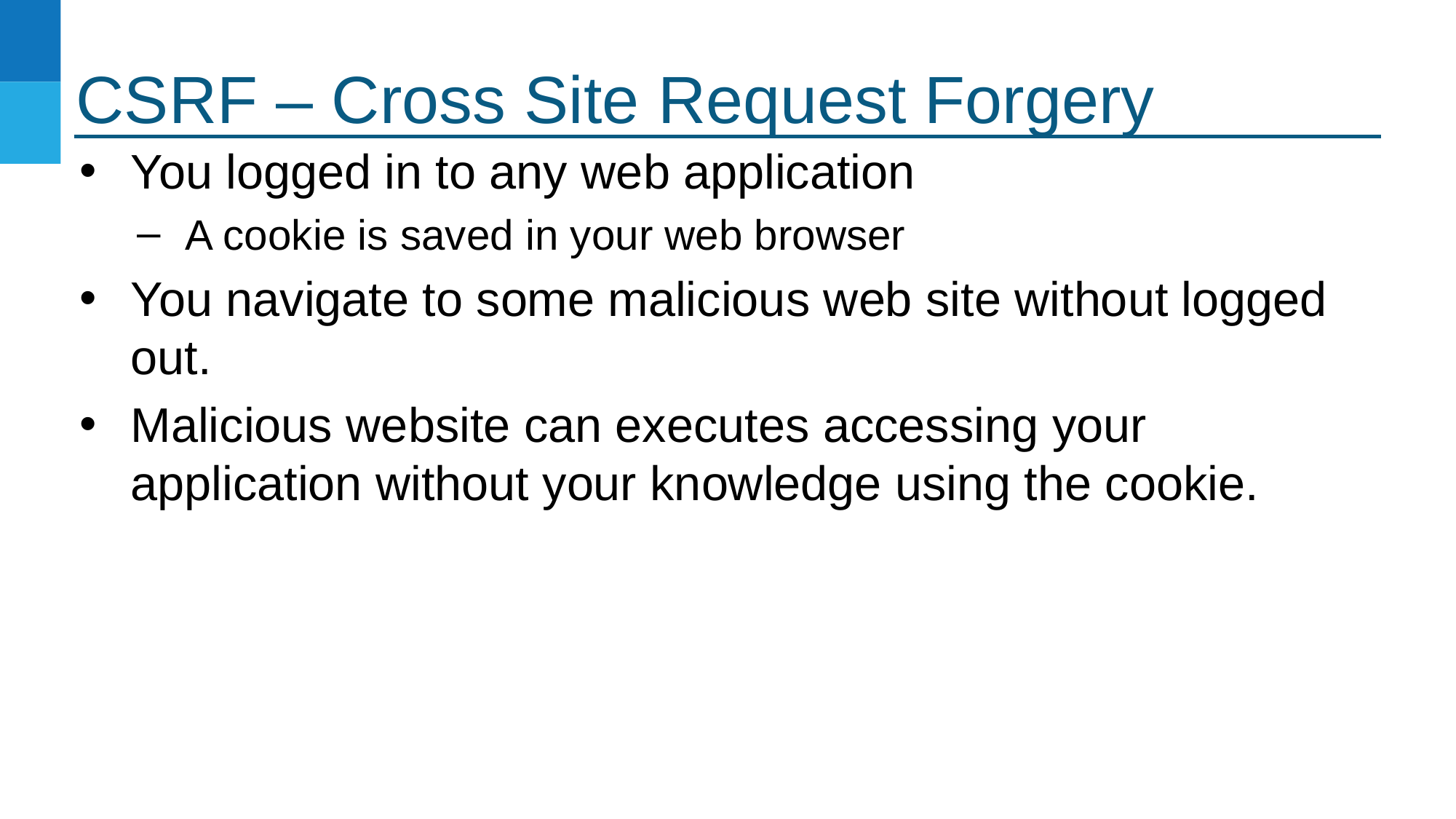

# CSRF – Cross Site Request Forgery
You logged in to any web application
A cookie is saved in your web browser
You navigate to some malicious web site without logged out.
Malicious website can executes accessing your application without your knowledge using the cookie.